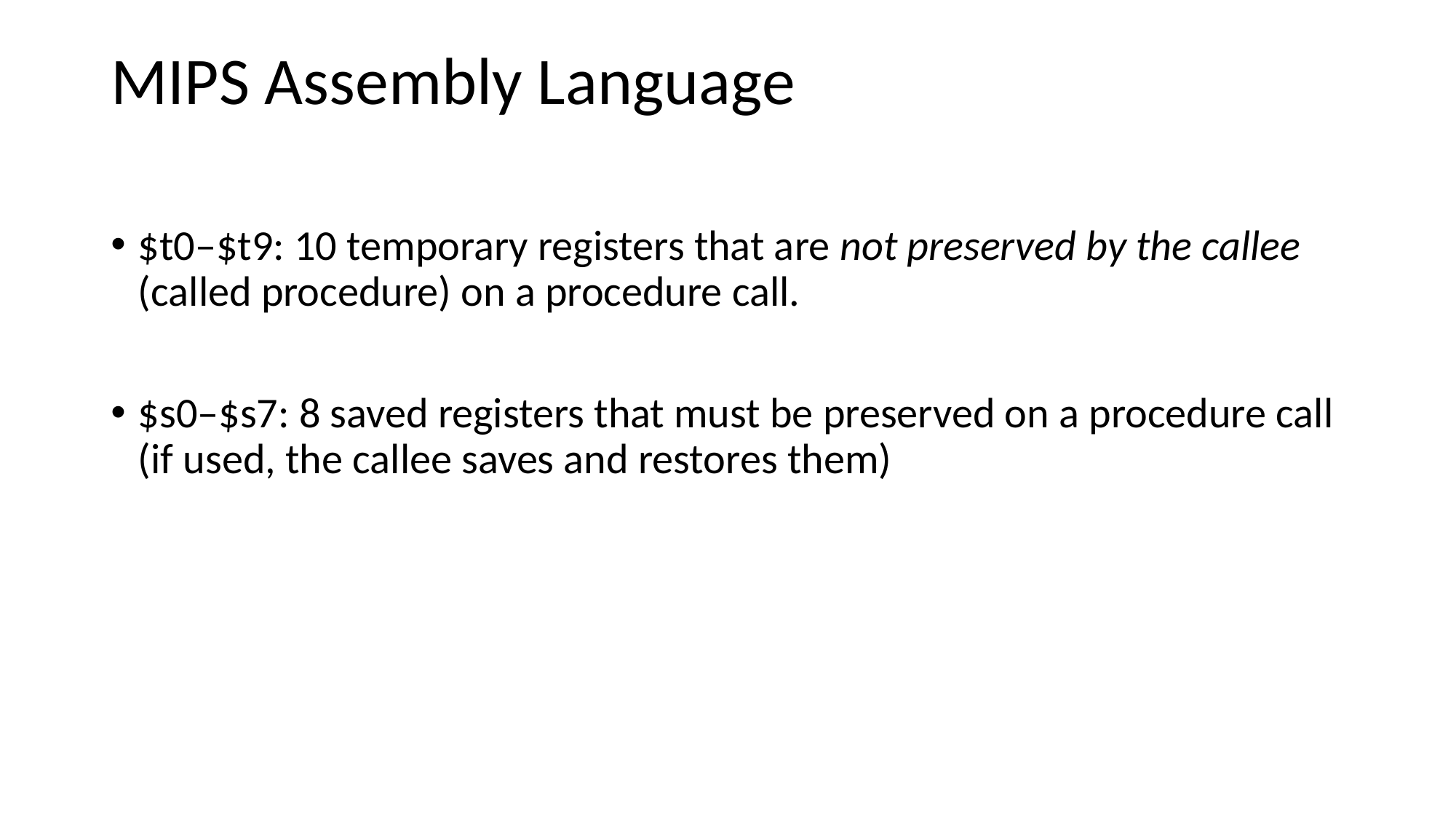

# MIPS Assembly Language
$t0–$t9: 10 temporary registers that are not preserved by the callee (called procedure) on a procedure call.

$s0–$s7: 8 saved registers that must be preserved on a procedure call (if used, the callee saves and restores them)